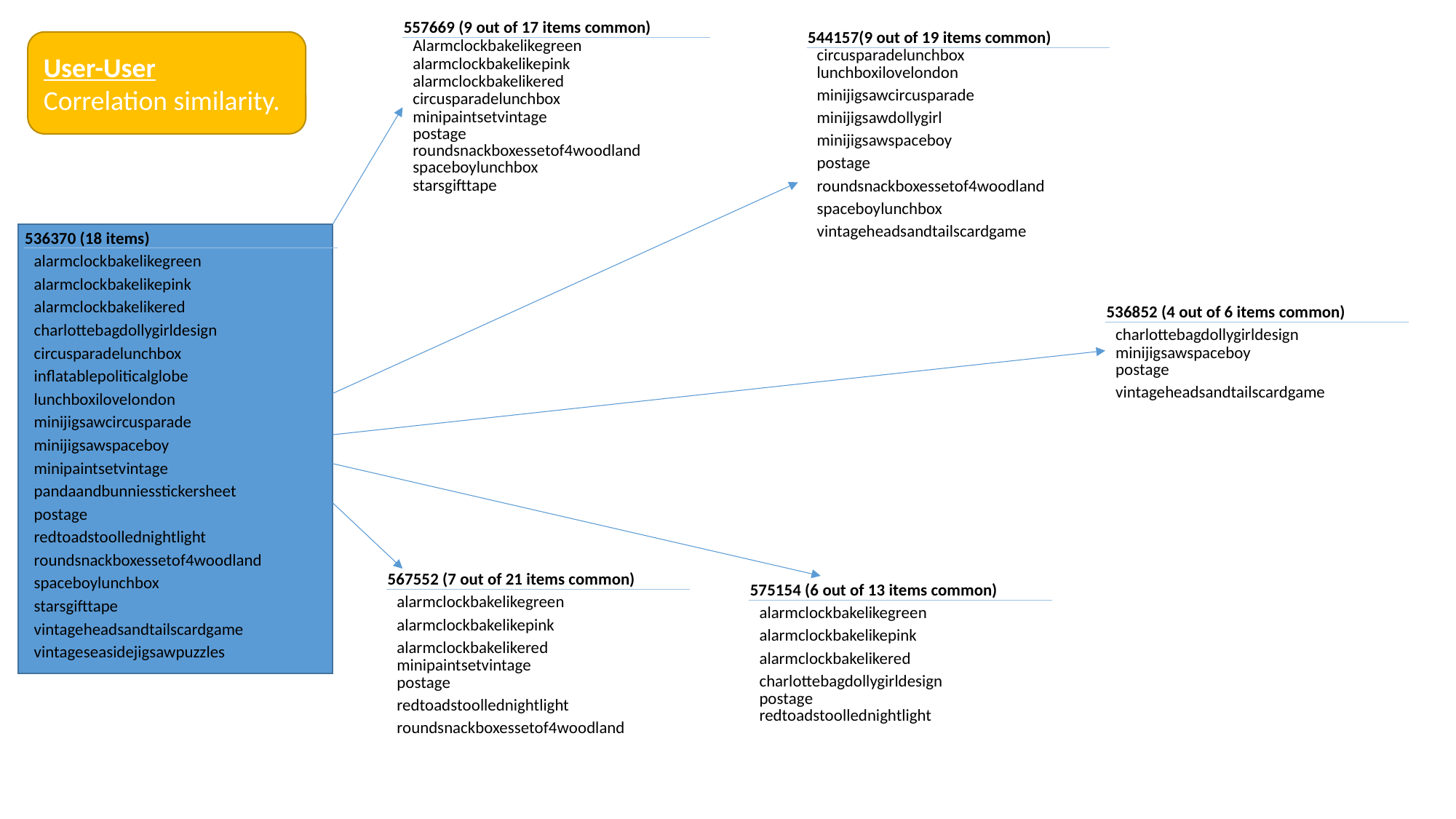

| 557669 (9 out of 17 items common) |
| --- |
| Alarmclockbakelikegreen |
| alarmclockbakelikepink |
| alarmclockbakelikered |
| circusparadelunchbox |
| minipaintsetvintage postage roundsnackboxessetof4woodland spaceboylunchbox |
| starsgifttape |
| 544157(9 out of 19 items common) |
| --- |
| circusparadelunchbox lunchboxilovelondon |
| minijigsawcircusparade |
| minijigsawdollygirl |
| minijigsawspaceboy |
| postage |
| roundsnackboxessetof4woodland |
| spaceboylunchbox |
| vintageheadsandtailscardgame |

User-User  Correlation similarity.

| 536370 (18 items) |
| --- |
| alarmclockbakelikegreen |
| alarmclockbakelikepink |
| alarmclockbakelikered |
| charlottebagdollygirldesign |
| circusparadelunchbox |
| inflatablepoliticalglobe |
| lunchboxilovelondon |
| minijigsawcircusparade |
| minijigsawspaceboy |
| minipaintsetvintage |
| pandaandbunniesstickersheet |
| postage |
| redtoadstoollednightlight |
| roundsnackboxessetof4woodland |
| spaceboylunchbox |
| starsgifttape |
| vintageheadsandtailscardgame |
| vintageseasidejigsawpuzzles |
| 536852 (4 out of 6 items common) |
| --- |
| charlottebagdollygirldesign |
| minijigsawspaceboy postage |
| vintageheadsandtailscardgame |
| 567552 (7 out of 21 items common) |
| --- |
| alarmclockbakelikegreen |
| alarmclockbakelikepink |
| alarmclockbakelikered |
| minipaintsetvintage postage |
| redtoadstoollednightlight |
| roundsnackboxessetof4woodland |
| 575154 (6 out of 13 items common) |
| --- |
| alarmclockbakelikegreen |
| alarmclockbakelikepink |
| alarmclockbakelikered |
| charlottebagdollygirldesign |
| postage redtoadstoollednightlight |